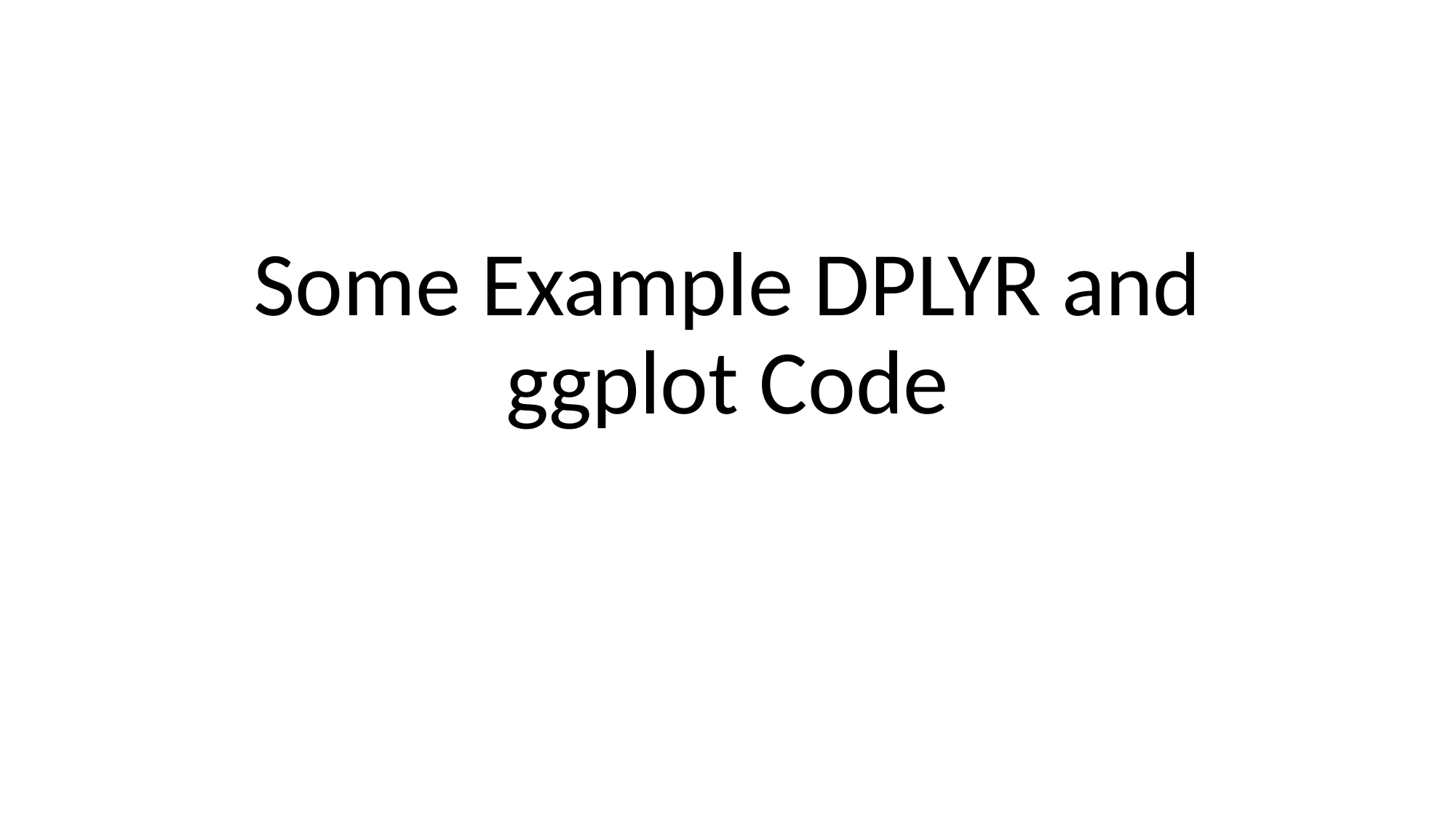

# Some Example DPLYR and ggplot Code